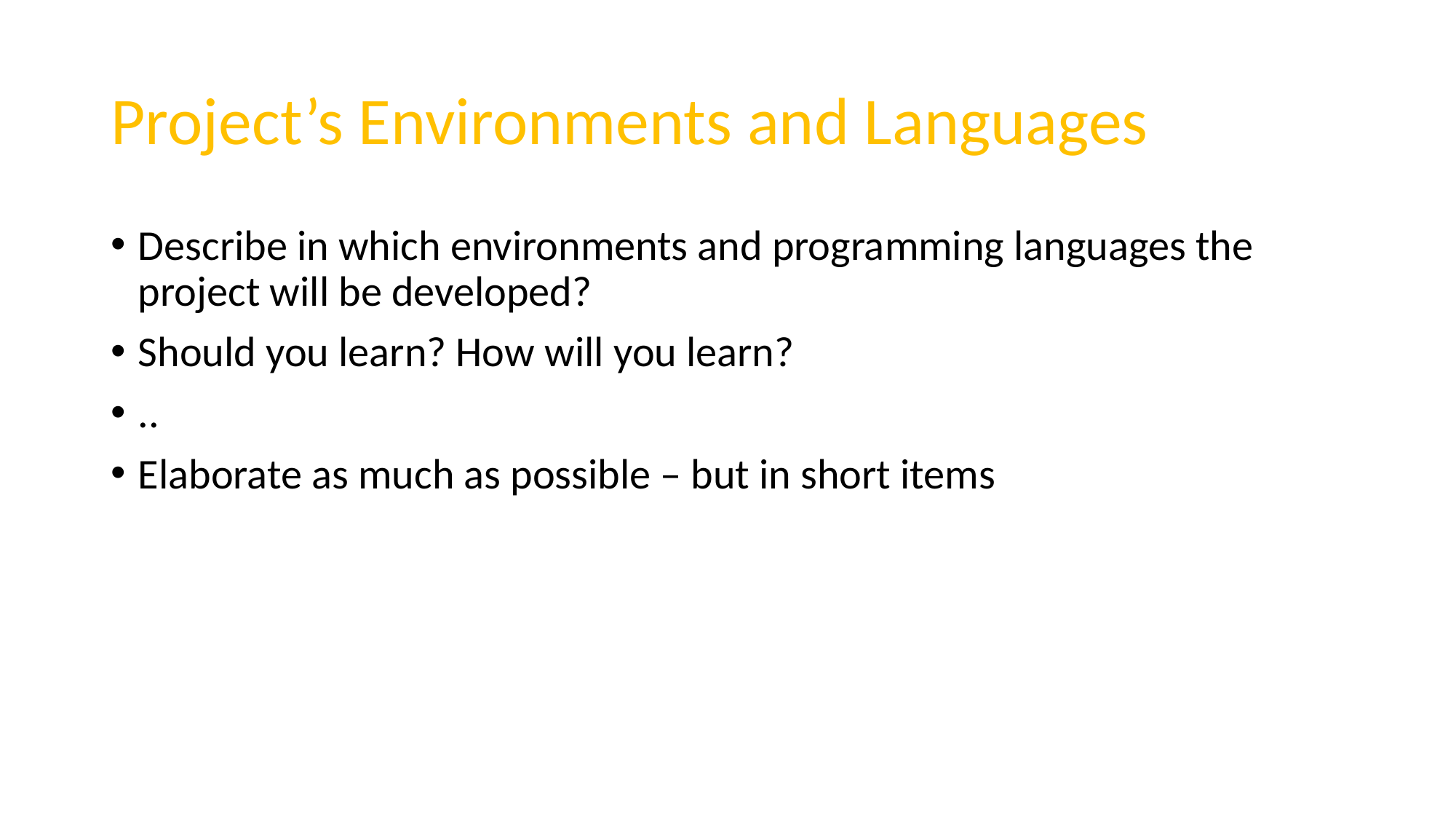

# Project’s Environments and Languages
Describe in which environments and programming languages the project will be developed?
Should you learn? How will you learn?
..
Elaborate as much as possible – but in short items